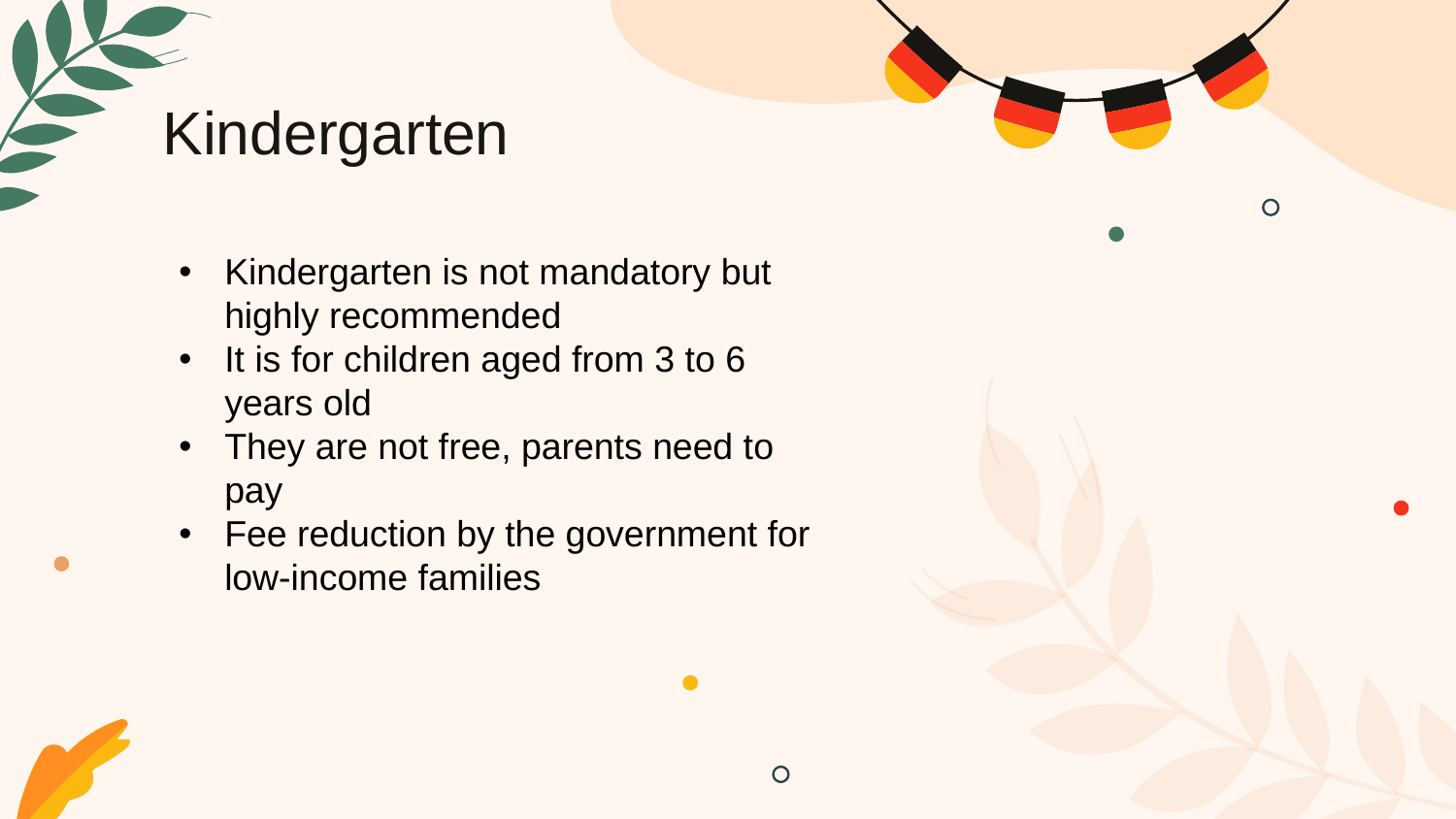

# Kindergarten

Kindergarten is not mandatory but highly recommended
It is for children aged from 3 to 6 years old
They are not free, parents need to pay
Fee reduction by the government for low-income families